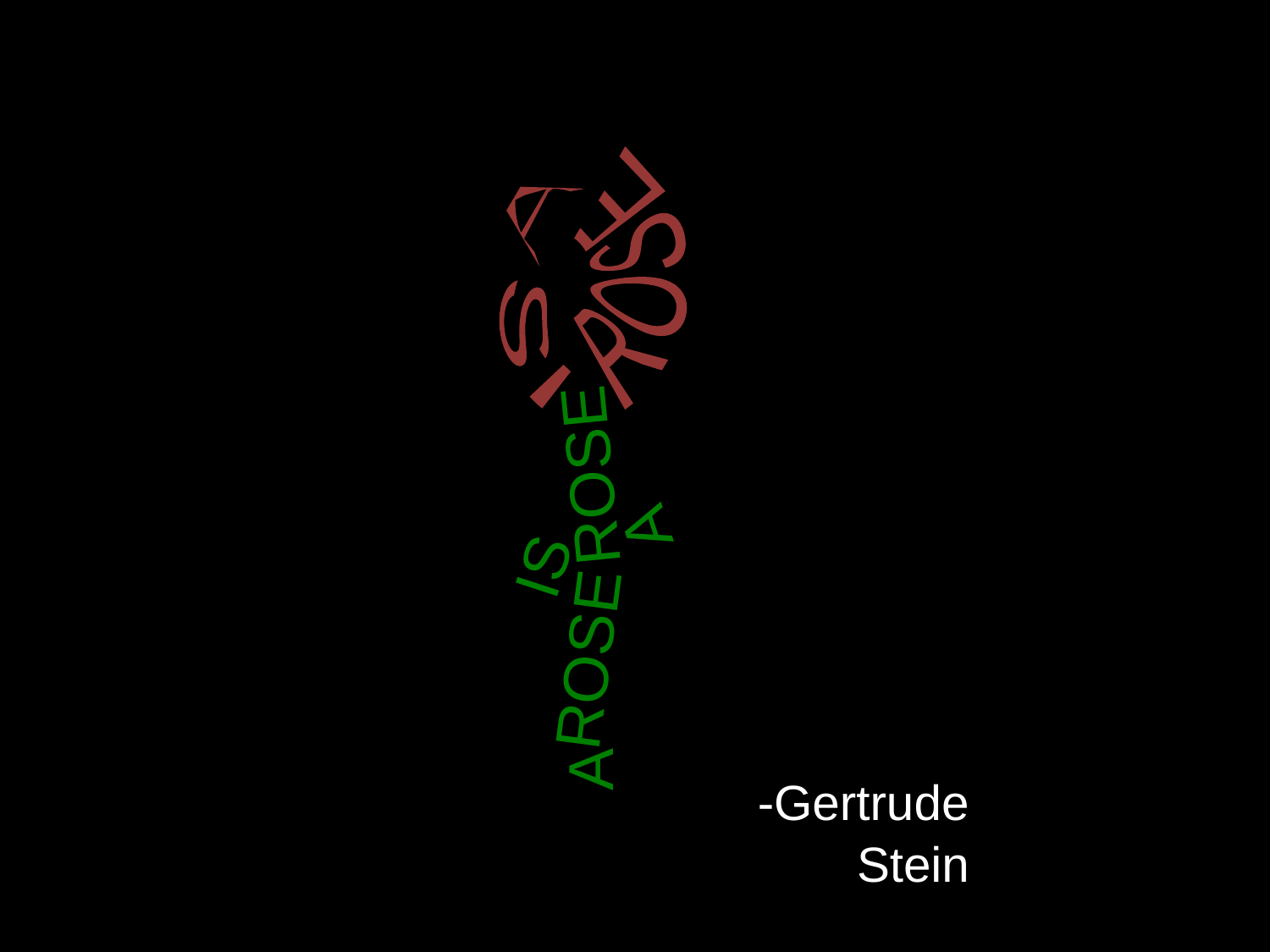

ROSE
A
IS
ROSE
A
IS
ROSE
A
-Gertrude
Stein